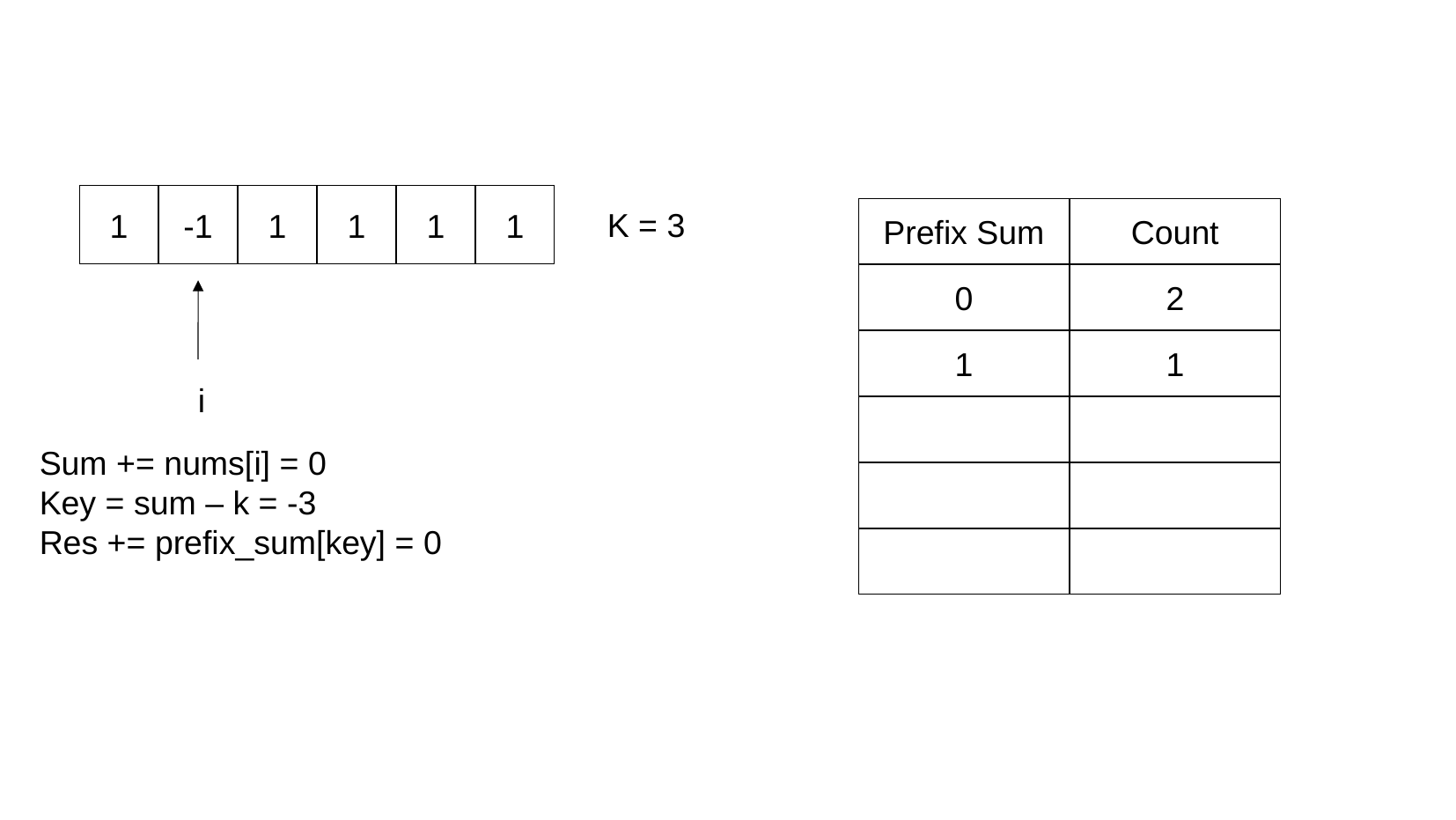

1
-1
1
1
1
1
K = 3
Prefix Sum
Count
0
2

1
1
i

Sum += nums[i] = 0
Key = sum – k = -3
Res += prefix_sum[key] = 0